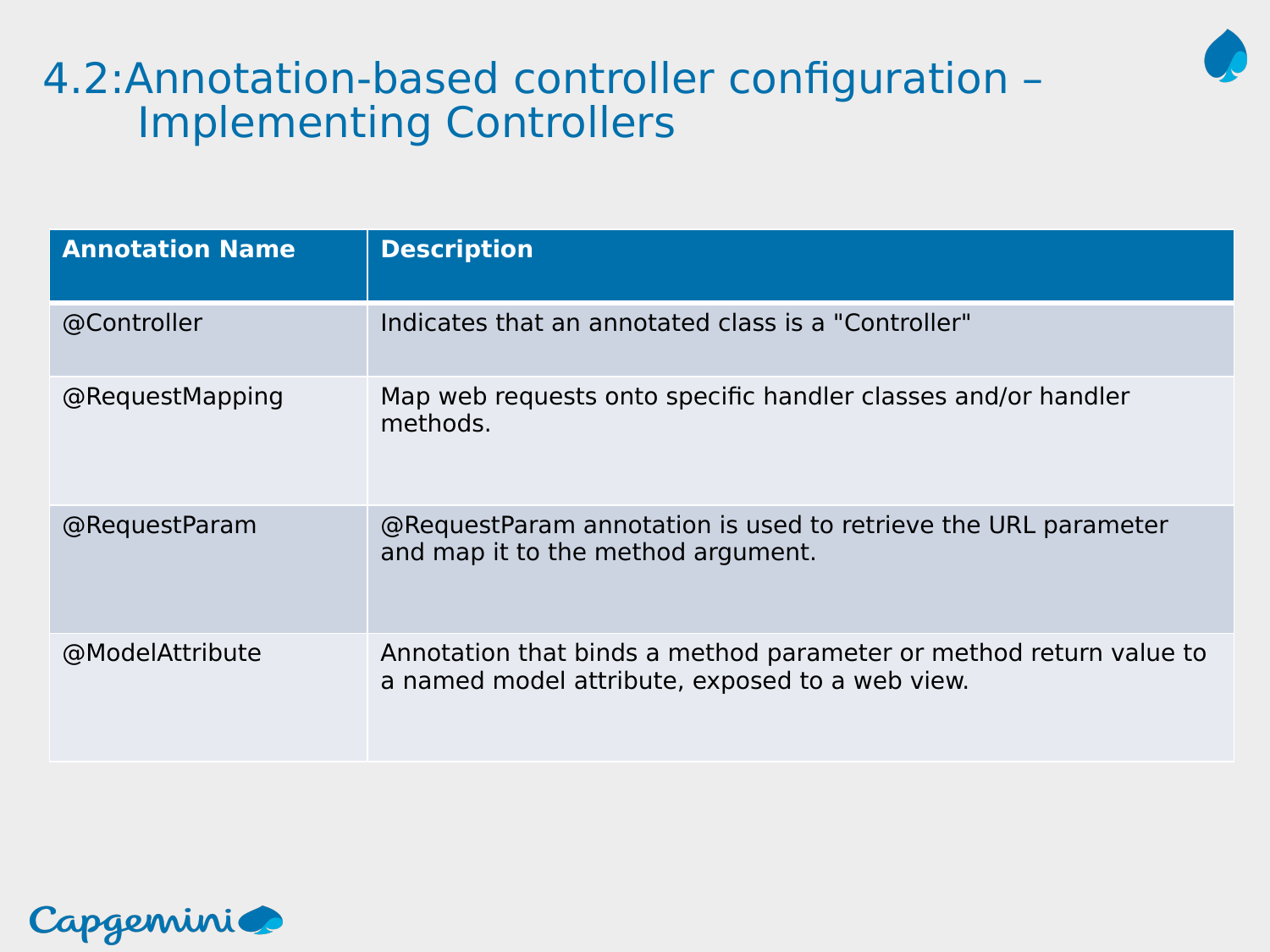

# 4.2:Annotation-based controller configuration – Implementing Controllers
| Annotation Name | Description |
| --- | --- |
| @Controller | Indicates that an annotated class is a "Controller" |
| @RequestMapping | Map web requests onto specific handler classes and/or handler methods. |
| @RequestParam | @RequestParam annotation is used to retrieve the URL parameter and map it to the method argument. |
| @ModelAttribute | Annotation that binds a method parameter or method return value to a named model attribute, exposed to a web view. |